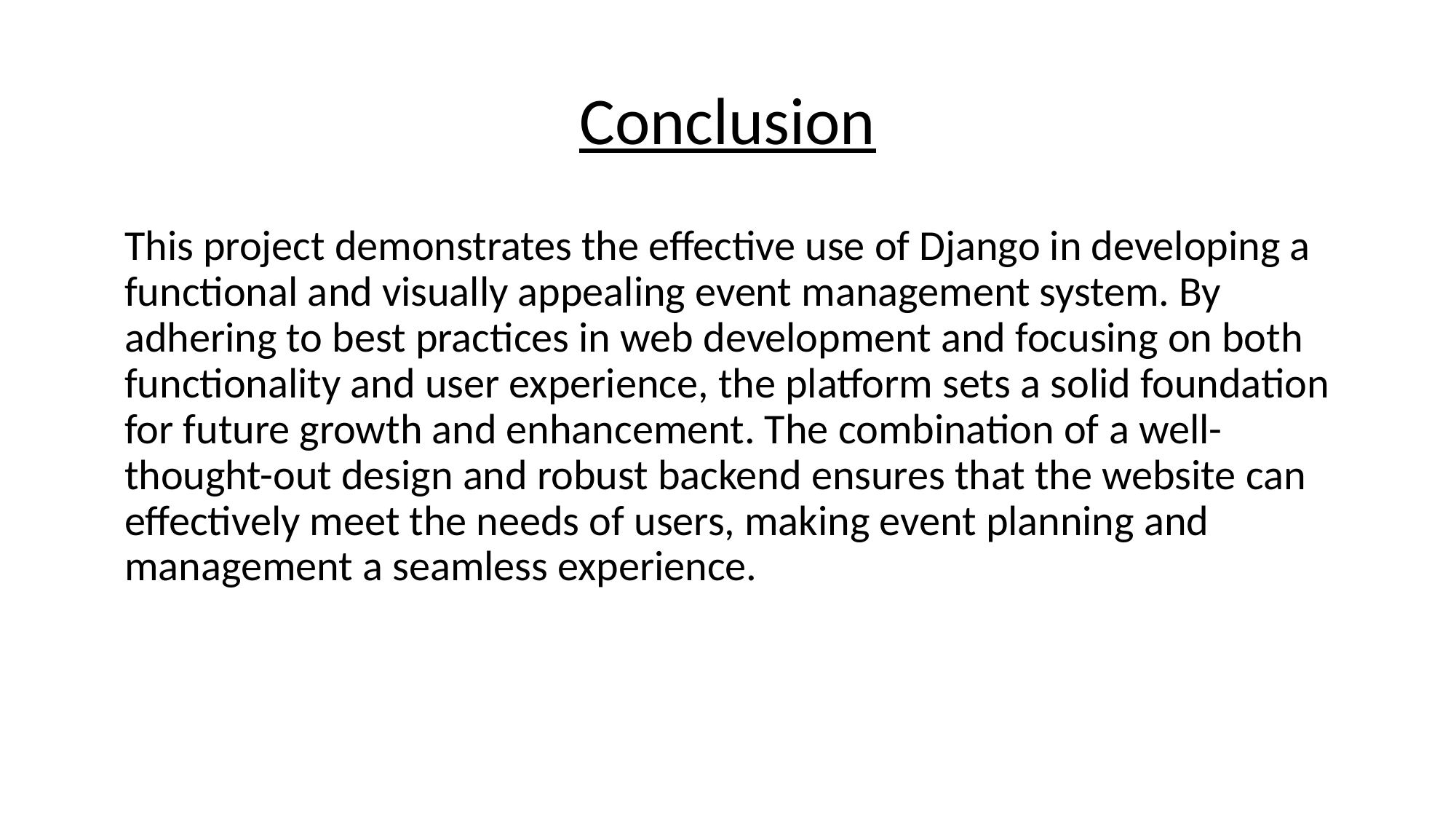

# Conclusion
This project demonstrates the effective use of Django in developing a functional and visually appealing event management system. By adhering to best practices in web development and focusing on both functionality and user experience, the platform sets a solid foundation for future growth and enhancement. The combination of a well-thought-out design and robust backend ensures that the website can effectively meet the needs of users, making event planning and management a seamless experience.